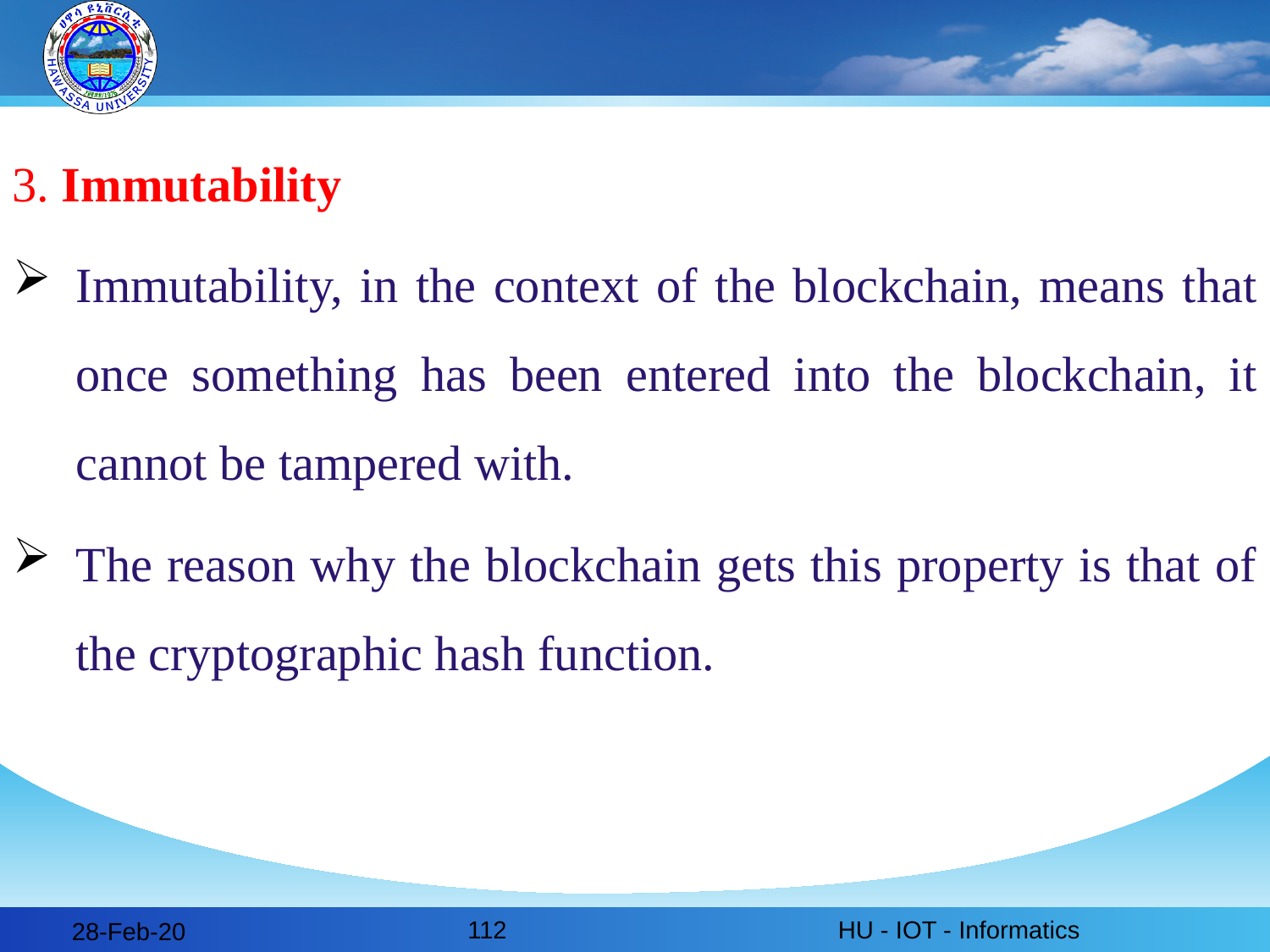

3. Immutability
Immutability, in the context of the blockchain, means that once something has been entered into the blockchain, it cannot be tampered with.
The reason why the blockchain gets this property is that of the cryptographic hash function.
112
HU - IOT - Informatics
28-Feb-20